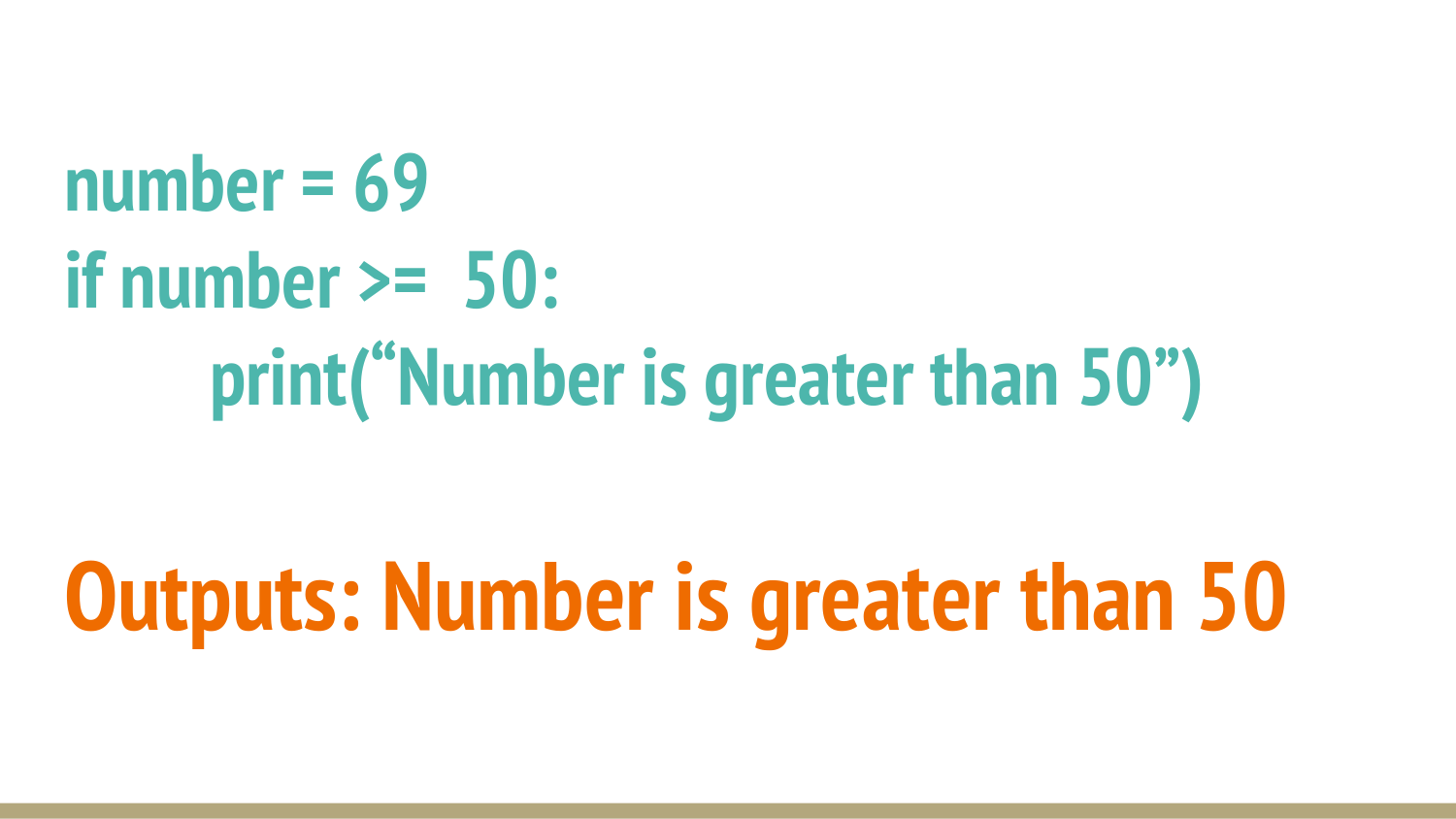

# number = 69
if number >=  50:
	print(“Number is greater than 50”)
Outputs: Number is greater than 50